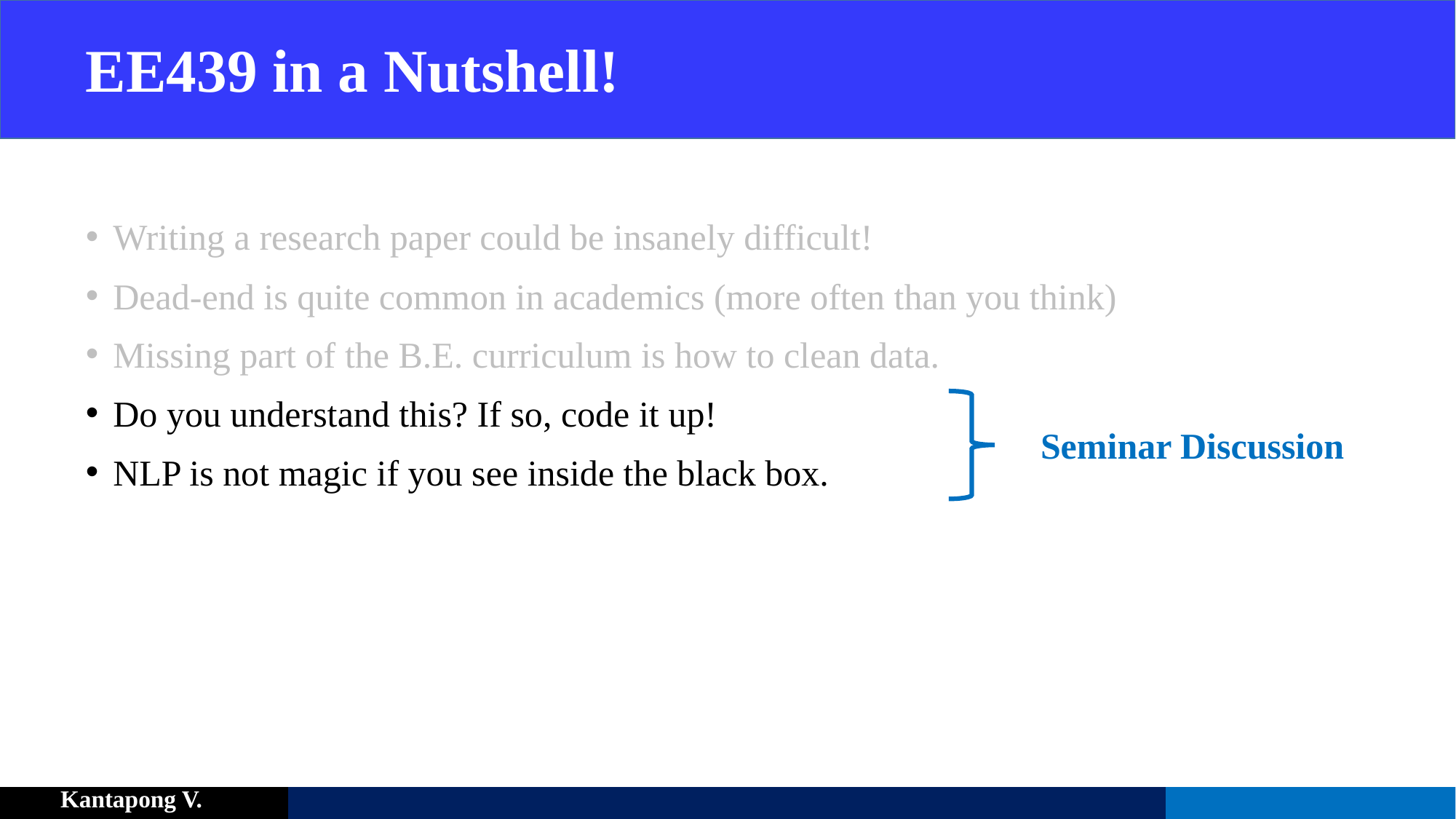

# EE439 in a Nutshell!
Writing a research paper could be insanely difficult!
Dead-end is quite common in academics (more often than you think)
Missing part of the B.E. curriculum is how to clean data.
Do you understand this? If so, code it up!
NLP is not magic if you see inside the black box.

Seminar Discussion